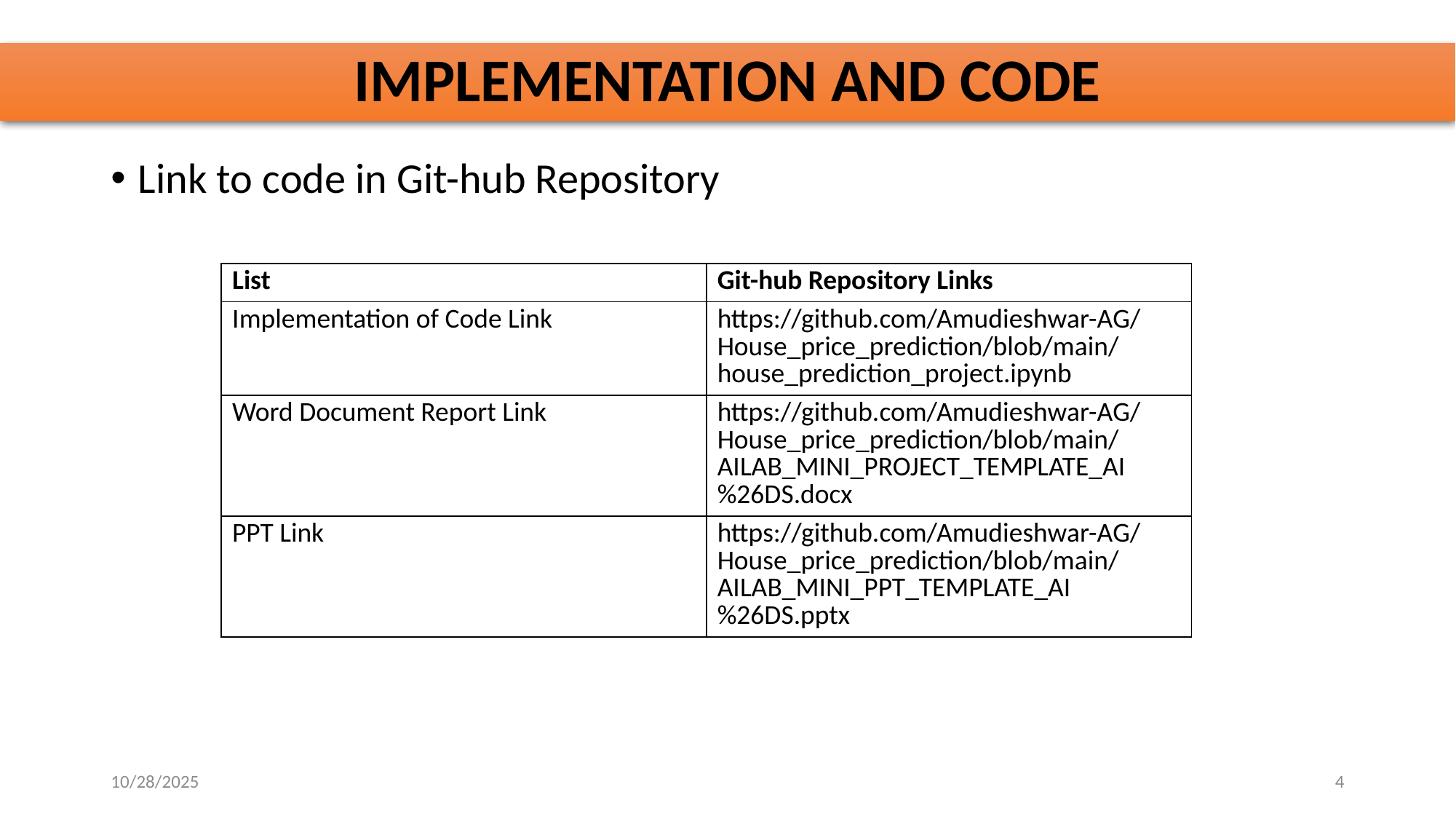

# IMPLEMENTATION AND CODE
Link to code in Git-hub Repository

| List | Git-hub Repository Links |
| --- | --- |
| Implementation of Code Link | https://github.com/Amudieshwar-AG/House\_price\_prediction/blob/main/house\_prediction\_project.ipynb |
| Word Document Report Link | https://github.com/Amudieshwar-AG/House\_price\_prediction/blob/main/AILAB\_MINI\_PROJECT\_TEMPLATE\_AI%26DS.docx |
| PPT Link | https://github.com/Amudieshwar-AG/House\_price\_prediction/blob/main/AILAB\_MINI\_PPT\_TEMPLATE\_AI%26DS.pptx |
10/28/2025
4